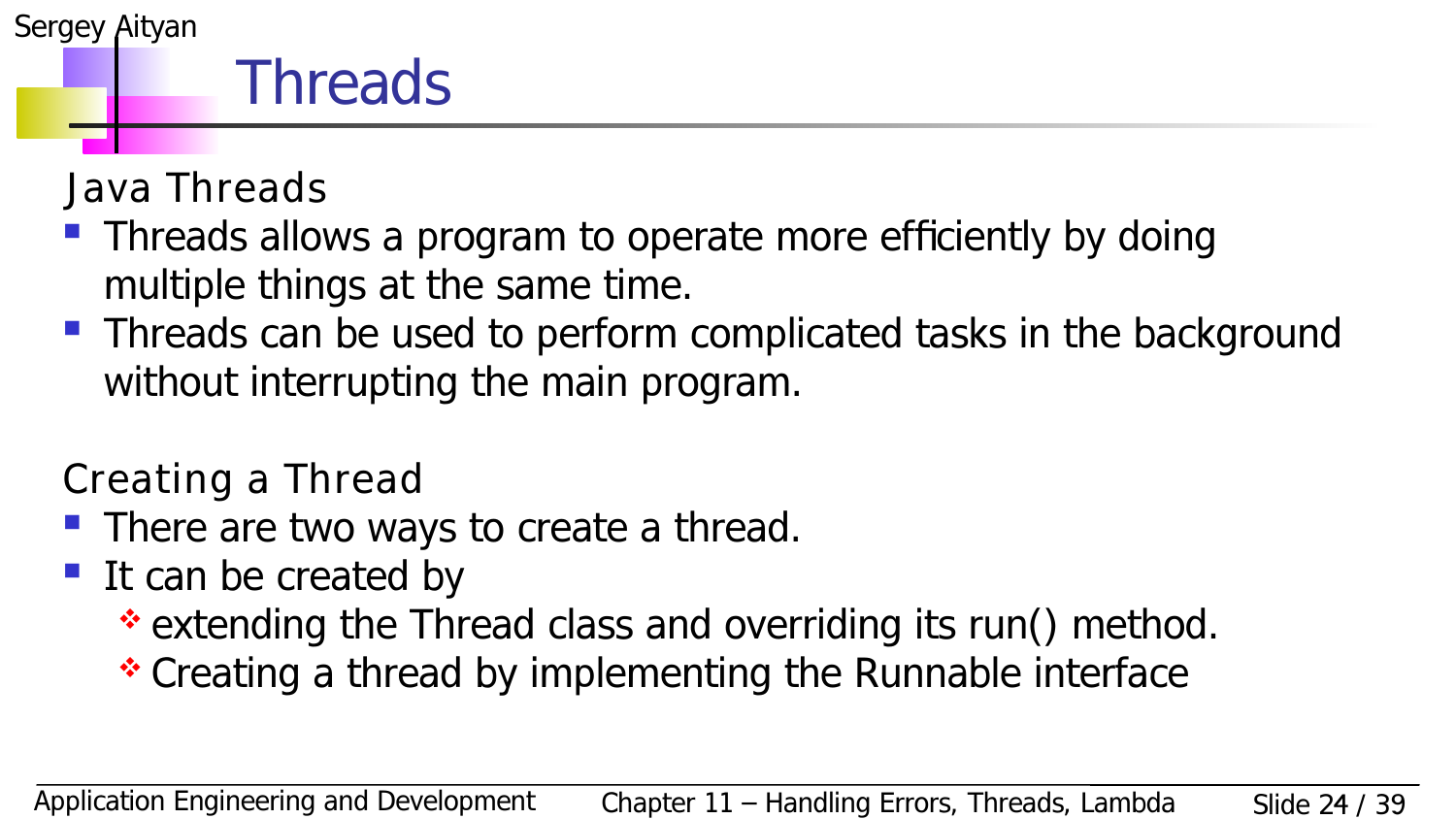

# Threads
Java Threads
Threads allows a program to operate more efficiently by doing multiple things at the same time.
Threads can be used to perform complicated tasks in the background without interrupting the main program.

Creating a Thread
There are two ways to create a thread.
It can be created by
extending the Thread class and overriding its run() method.
Creating a thread by implementing the Runnable interface